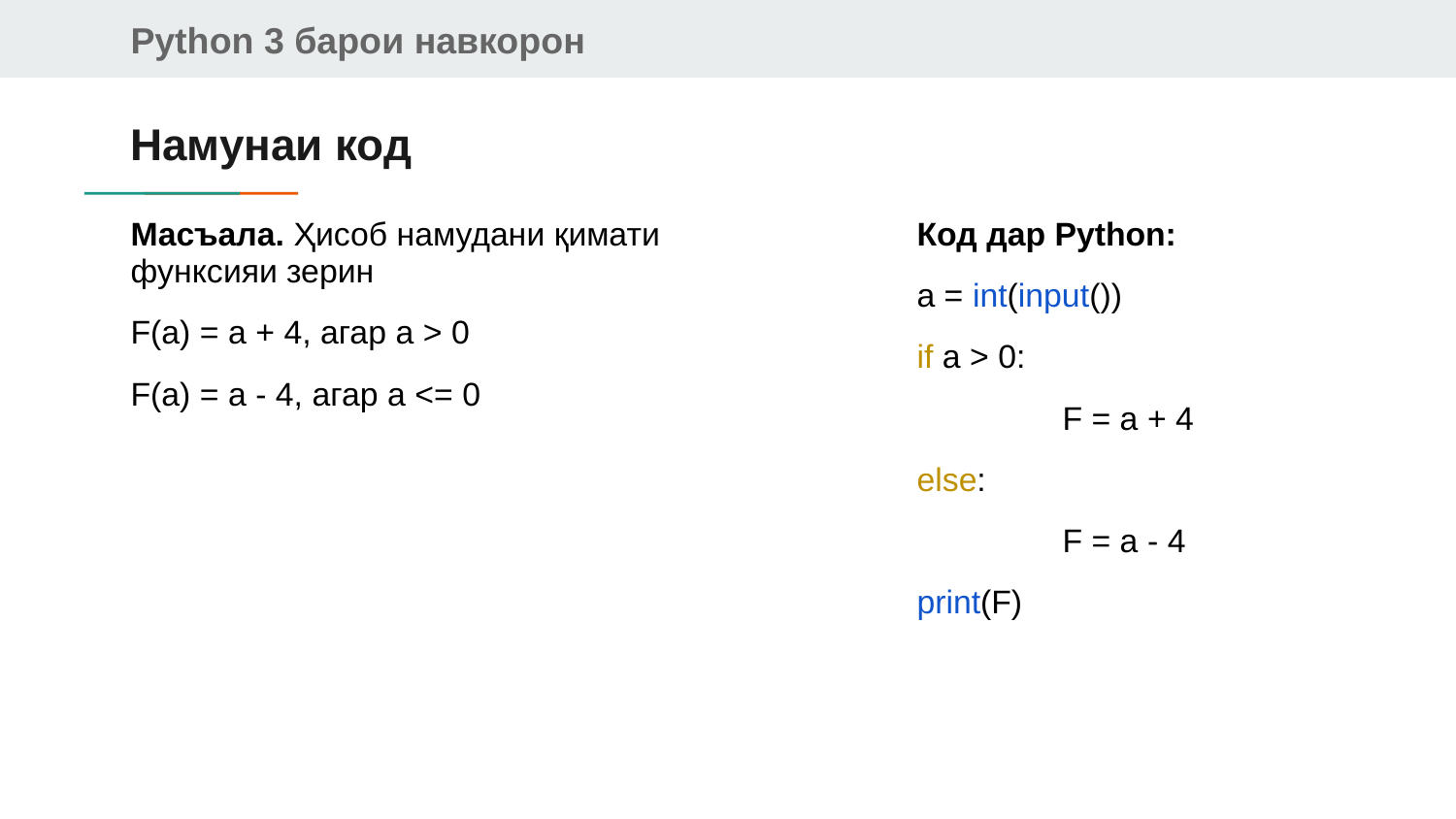

# Намунаи код
Масъала. Ҳисоб намудани қимати функсияи зерин
F(a) = a + 4, агар a > 0
F(a) = a - 4, агар a <= 0
Код дар Python:
a = int(input())
if a > 0:
	F = a + 4
else:
	F = a - 4
print(F)